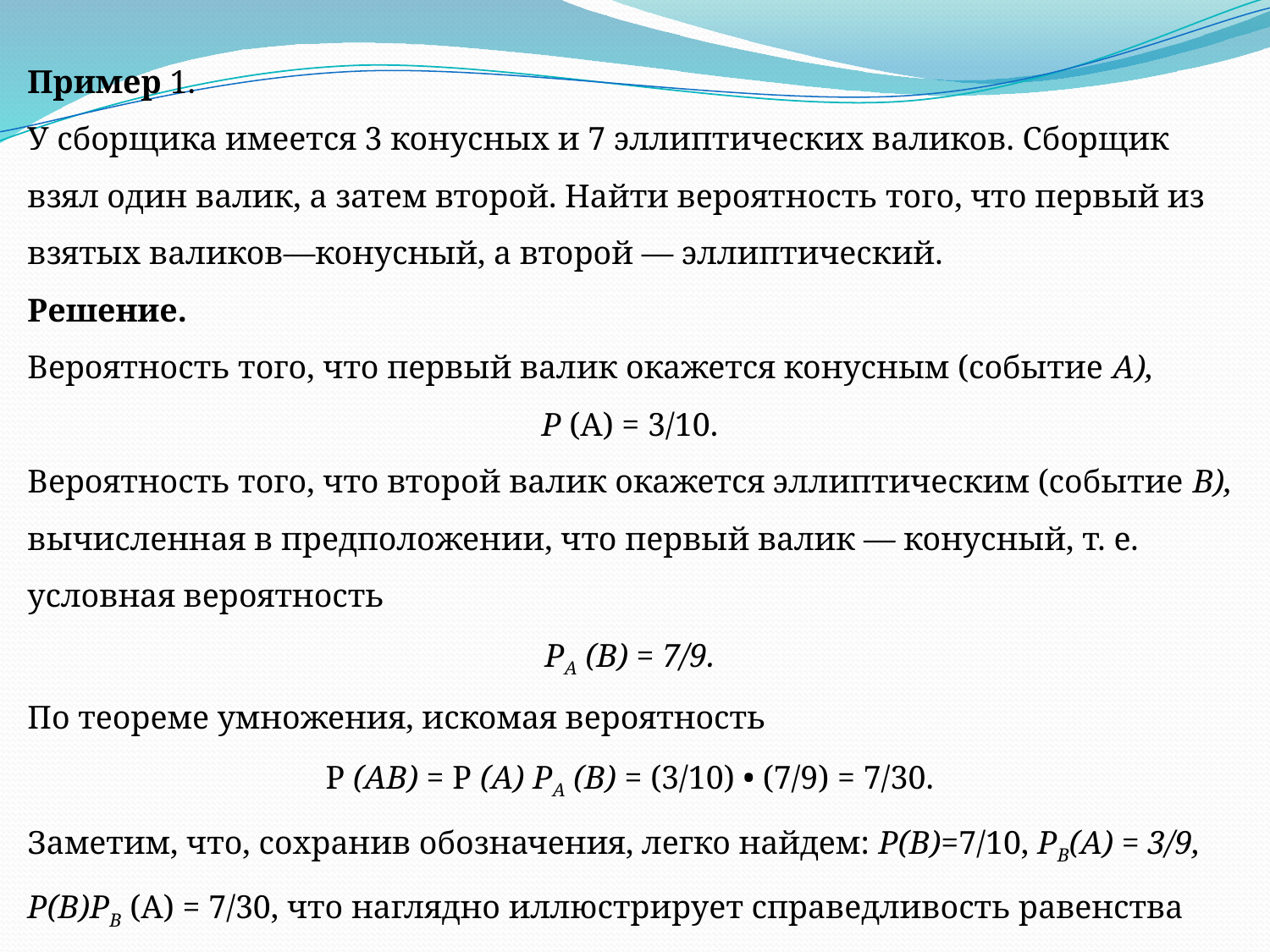

Пример 1.
У сборщика имеется 3 конусных и 7 эллиптических валиков. Сборщик взял один валик, а затем второй. Найти вероятность того, что первый из взятых валиков—конусный, а второй — эллиптический.
Решение.
Вероятность того, что первый валик окажется конусным (событие А),
Р (А) = 3/10.
Вероятность того, что второй валик окажется эллиптическим (событие В), вычисленная в предположении, что первый валик — конусный, т. е. условная вероятность
РА (В) = 7/9.
По теореме умножения, искомая вероятность
Р (АВ) = Р (А) РА (В) = (3/10) • (7/9) = 7/30.
Заметим, что, сохранив обозначения, легко найдем: Р(В)=7/10, РВ(А) = 3/9, Р(В)РВ (А) = 7/30, что наглядно иллюстрирует справедливость равенства (***).